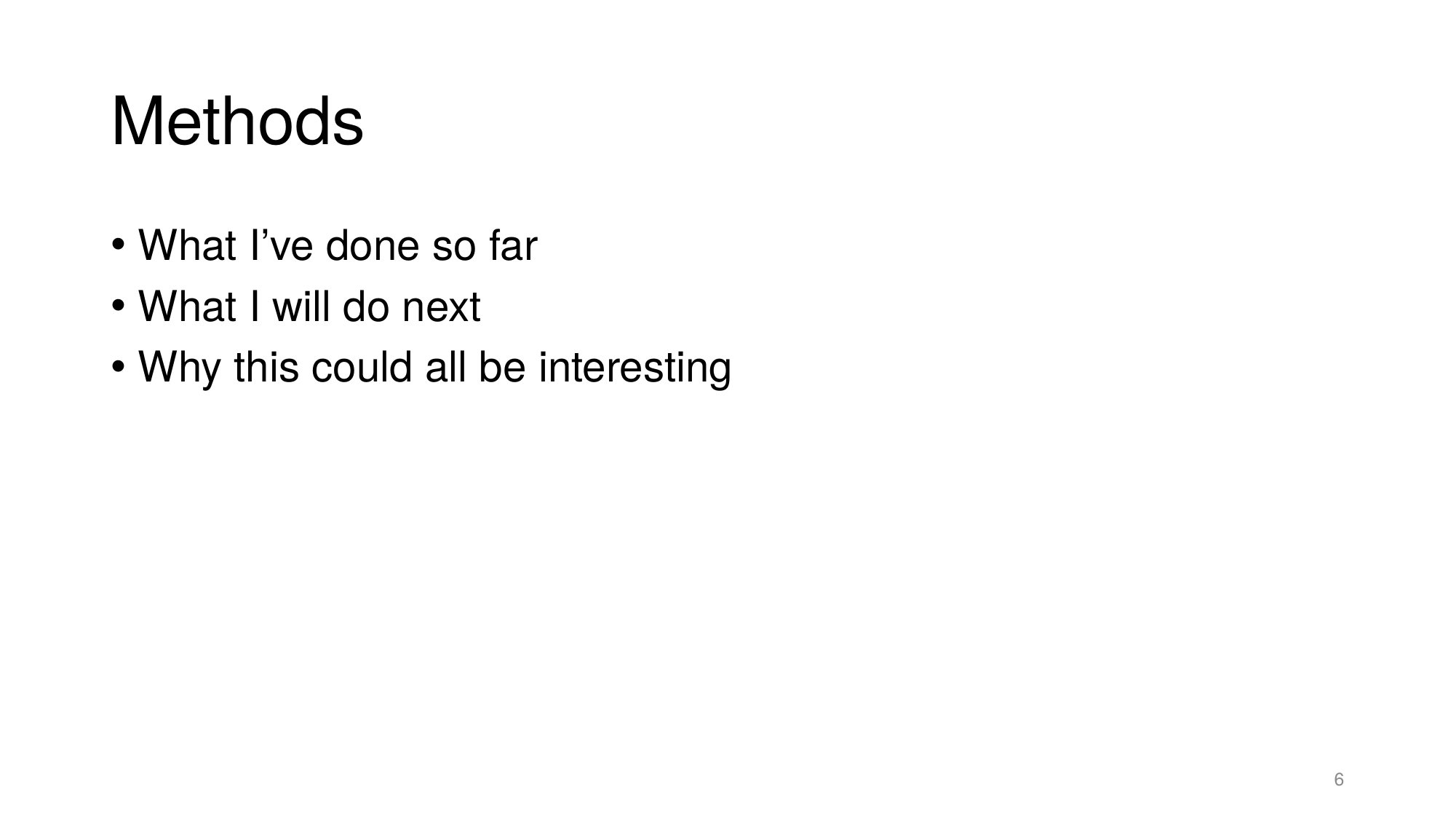

# Methods
What I’ve done so far
What I will do next
Why this could all be interesting

6